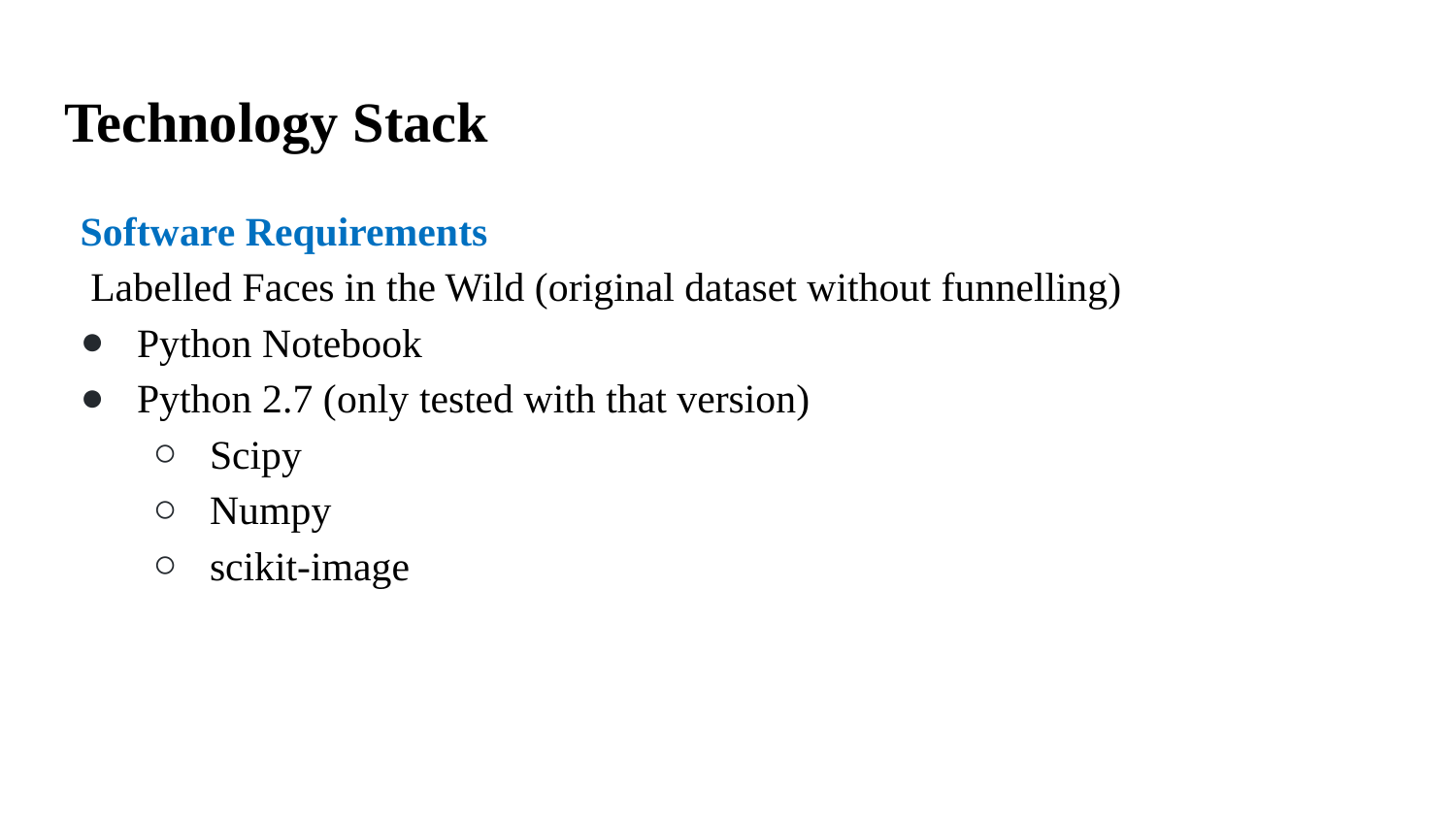

# Technology Stack
Software Requirements
 Labelled Faces in the Wild (original dataset without funnelling)
Python Notebook
Python 2.7 (only tested with that version)
Scipy
Numpy
scikit-image